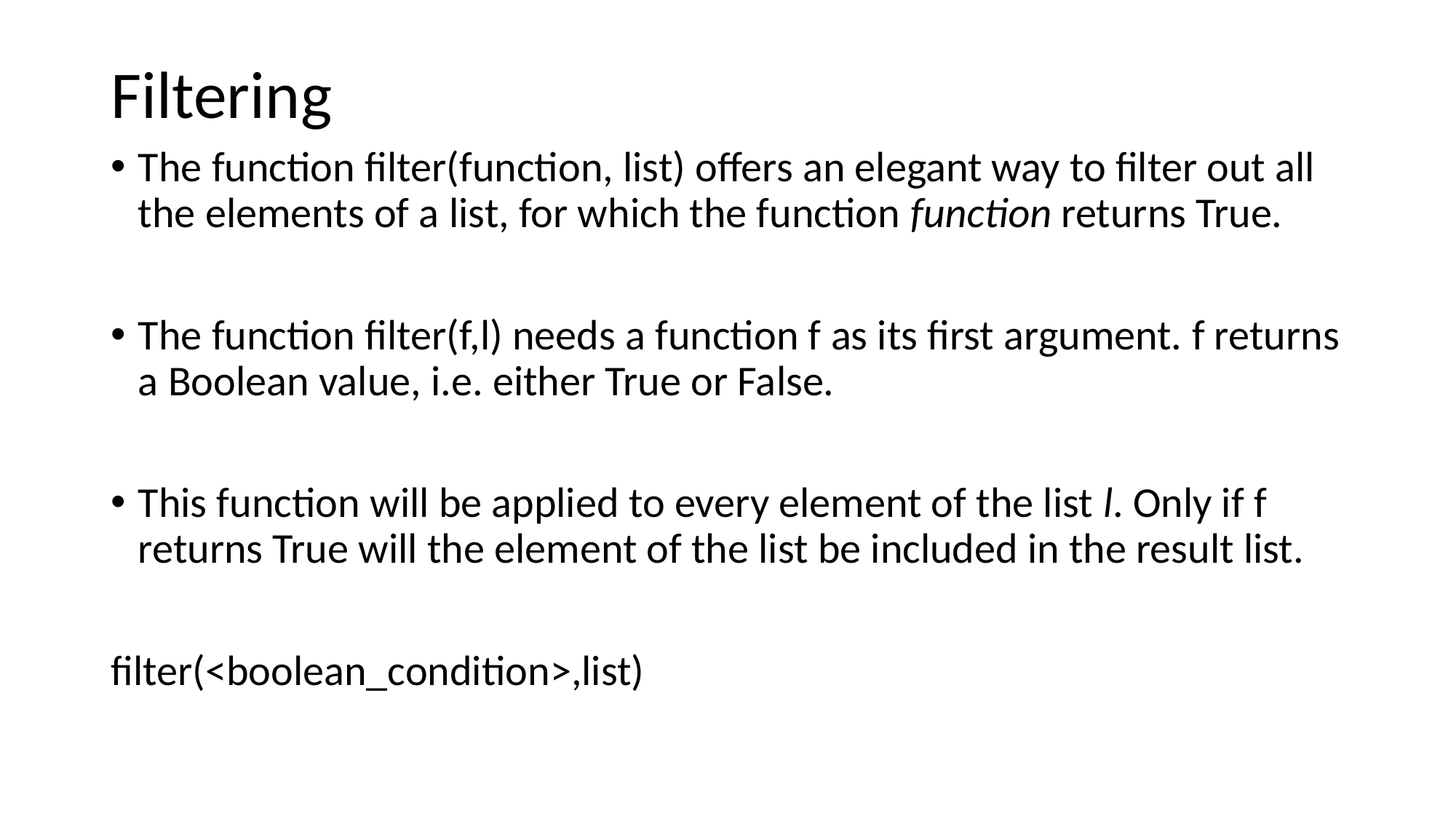

# Filtering
The function filter(function, list) offers an elegant way to filter out all the elements of a list, for which the function function returns True.

The function filter(f,l) needs a function f as its first argument. f returns a Boolean value, i.e. either True or False.

This function will be applied to every element of the list l. Only if f returns True will the element of the list be included in the result list.

filter(<boolean_condition>,list)